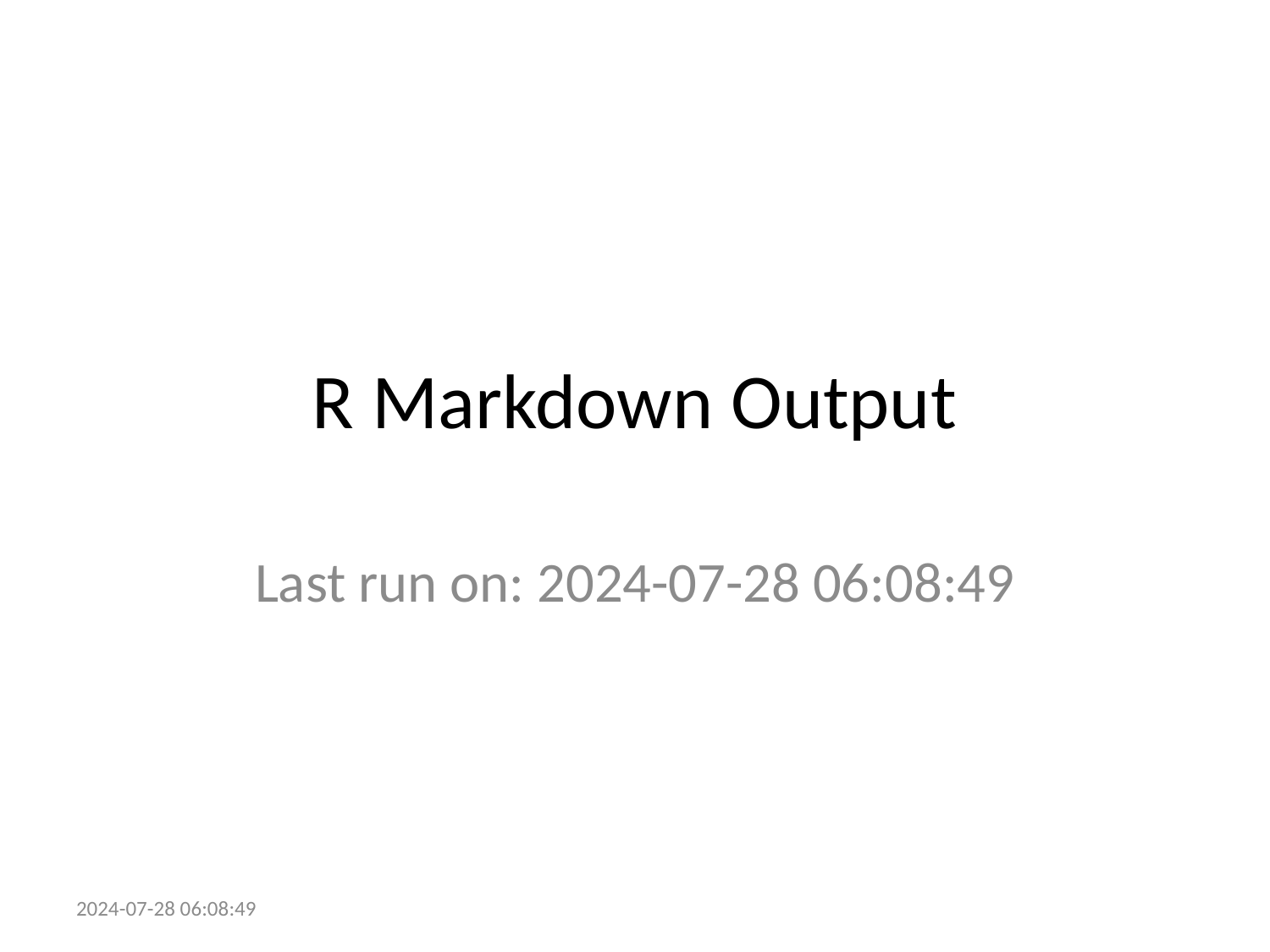

# R Markdown Output
Last run on: 2024-07-28 06:08:49
2024-07-28 06:08:49